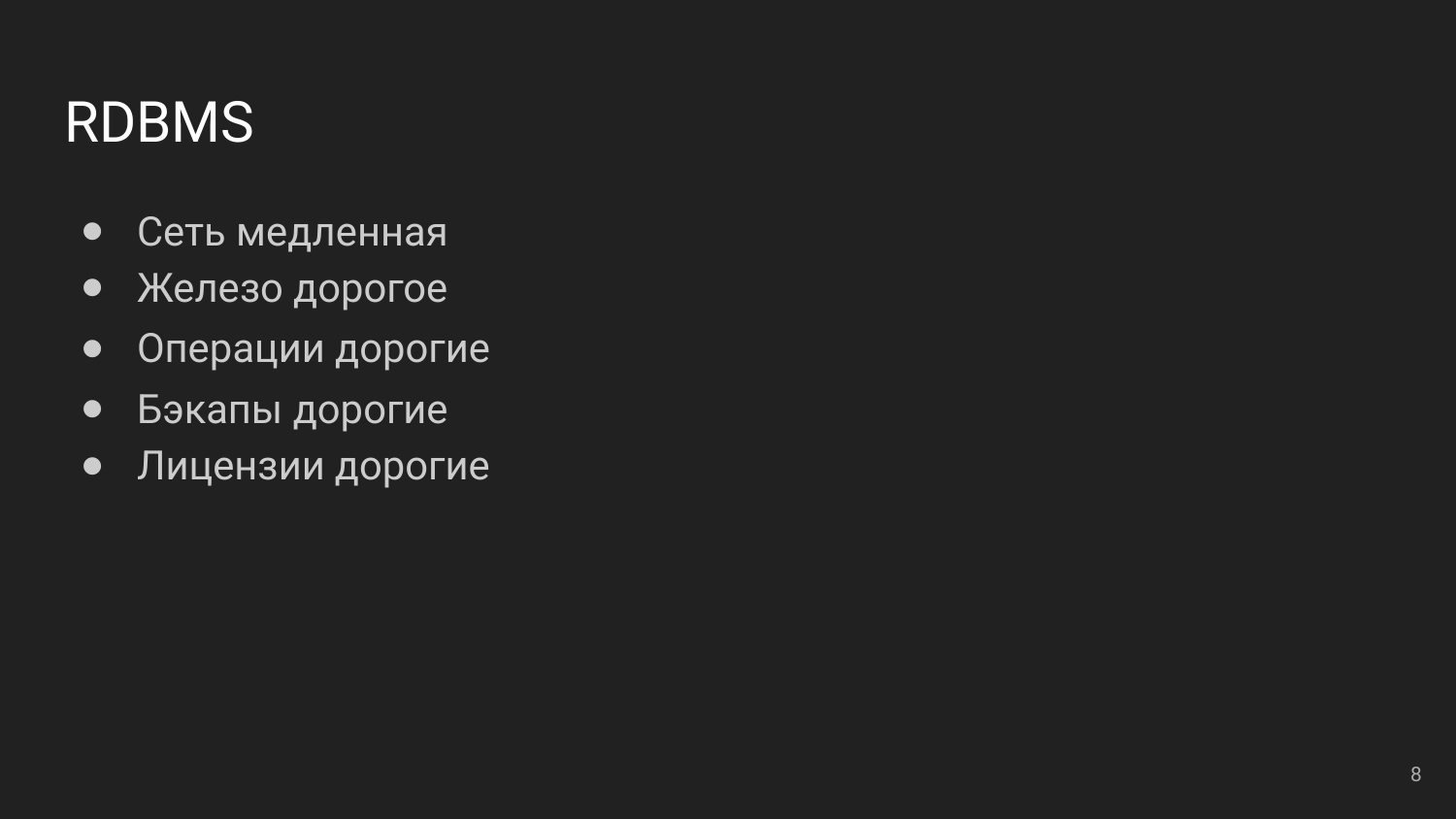

# RDBMS
Сеть медленная

Железо дорогое

Операции дорогие

Бэкапы дорогие
Лицензии дорогие
8